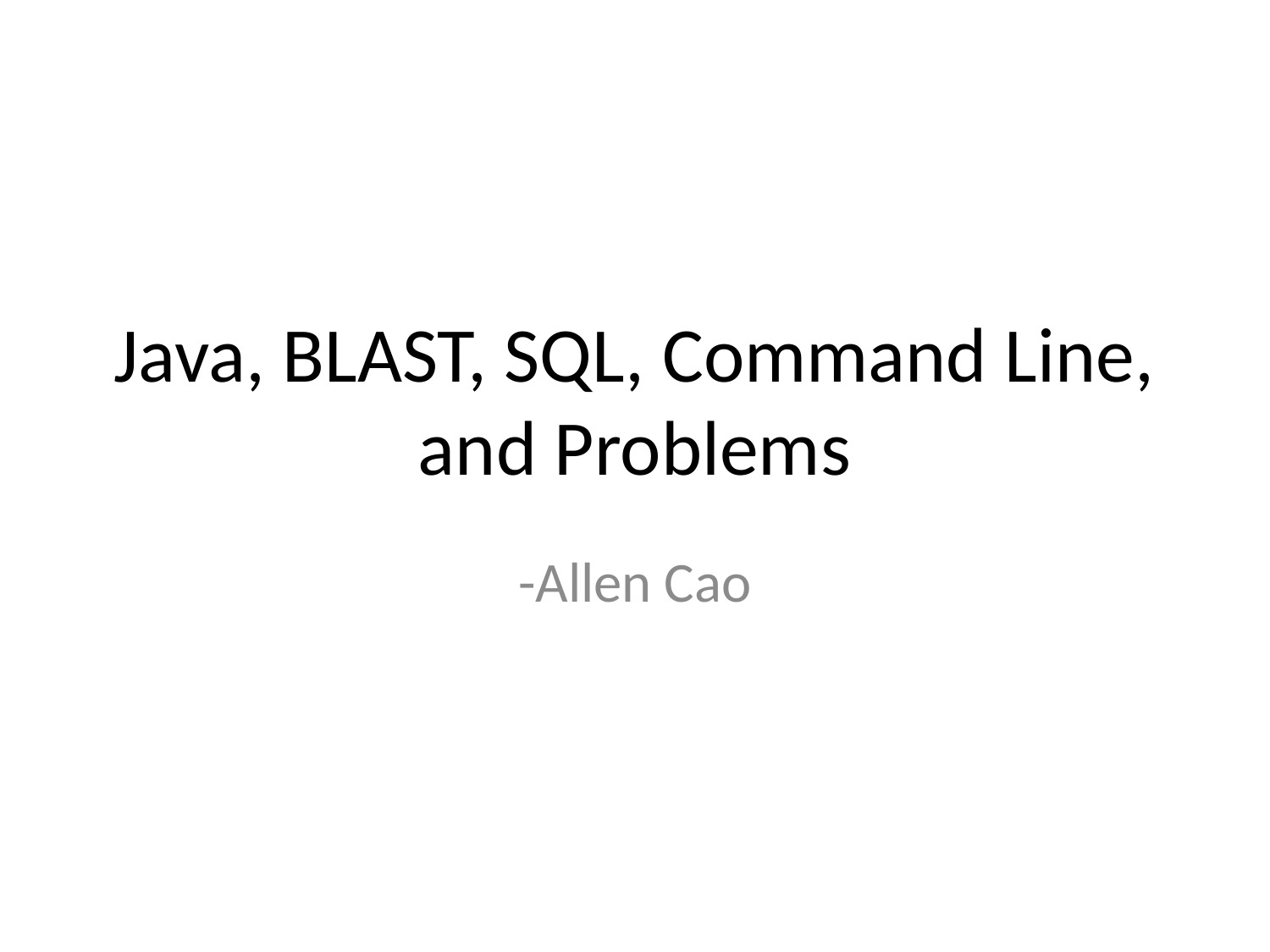

# Java, BLAST, SQL, Command Line, and Problems
-Allen Cao